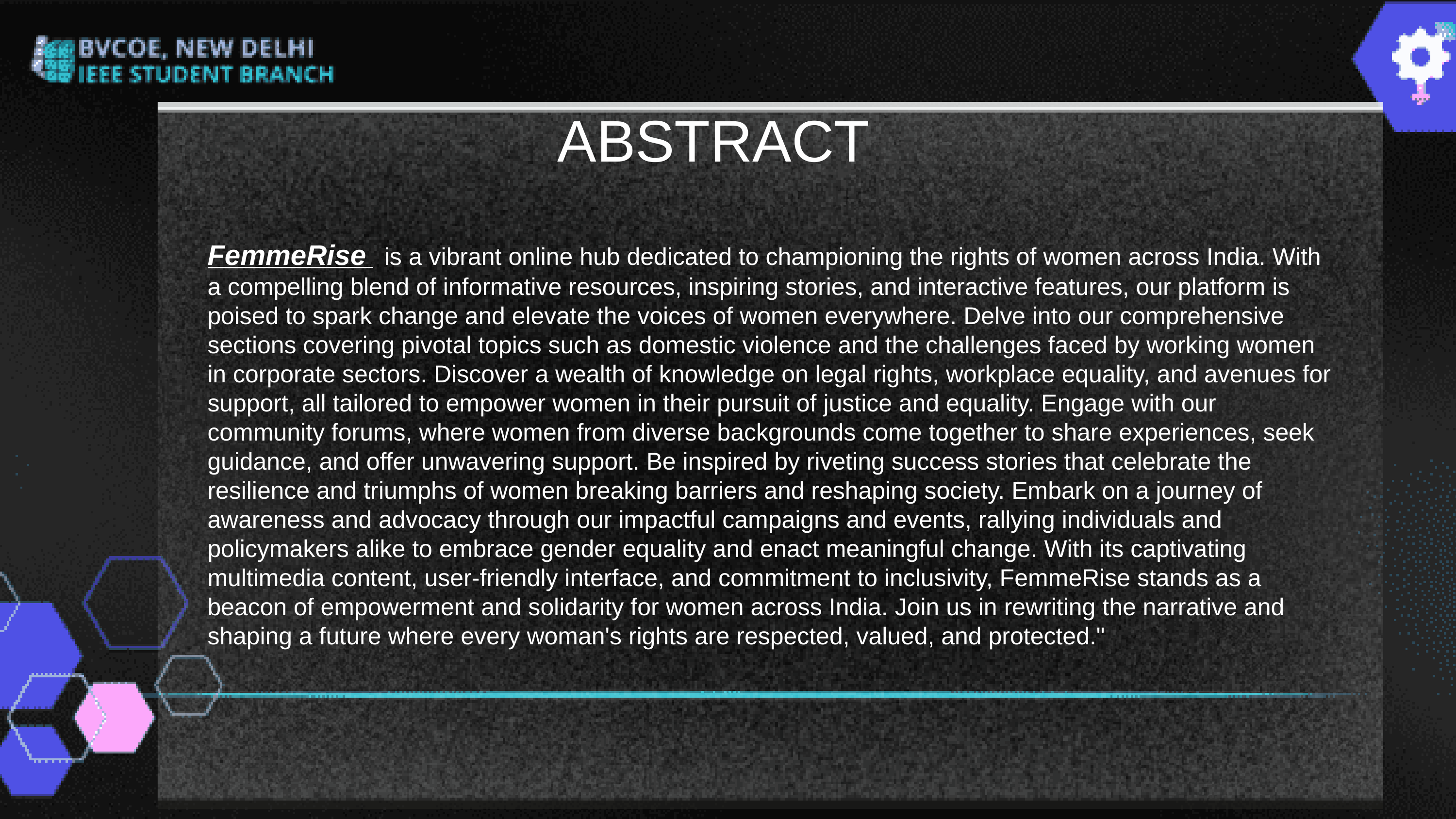

ABSTRACT
FemmeRise   is a vibrant online hub dedicated to championing the rights of women across India. With a compelling blend of informative resources, inspiring stories, and interactive features, our platform is poised to spark change and elevate the voices of women everywhere. Delve into our comprehensive sections covering pivotal topics such as domestic violence and the challenges faced by working women in corporate sectors. Discover a wealth of knowledge on legal rights, workplace equality, and avenues for support, all tailored to empower women in their pursuit of justice and equality. Engage with our community forums, where women from diverse backgrounds come together to share experiences, seek guidance, and offer unwavering support. Be inspired by riveting success stories that celebrate the resilience and triumphs of women breaking barriers and reshaping society. Embark on a journey of awareness and advocacy through our impactful campaigns and events, rallying individuals and policymakers alike to embrace gender equality and enact meaningful change. With its captivating multimedia content, user-friendly interface, and commitment to inclusivity, FemmeRise stands as a beacon of empowerment and solidarity for women across India. Join us in rewriting the narrative and shaping a future where every woman's rights are respected, valued, and protected."